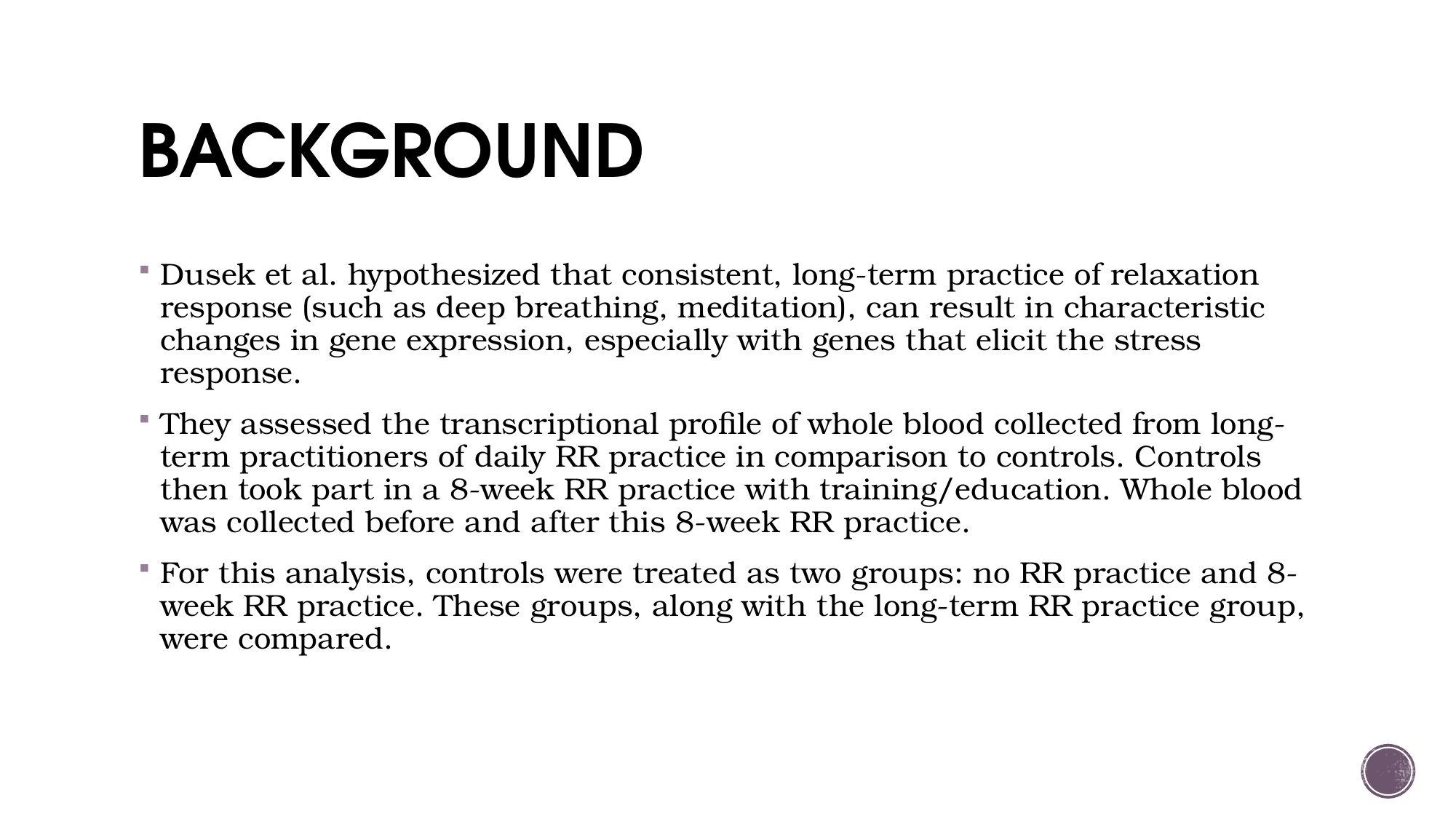

# BACKGROUND
Dusek et al. hypothesized that consistent, long-term practice of relaxation response (such as deep breathing, meditation), can result in characteristic changes in gene expression, especially with genes that elicit the stress response.
They assessed the transcriptional profile of whole blood collected from long-term practitioners of daily RR practice in comparison to controls. Controls then took part in a 8-week RR practice with training/education. Whole blood was collected before and after this 8-week RR practice.
For this analysis, controls were treated as two groups: no RR practice and 8-week RR practice. These groups, along with the long-term RR practice group, were compared.